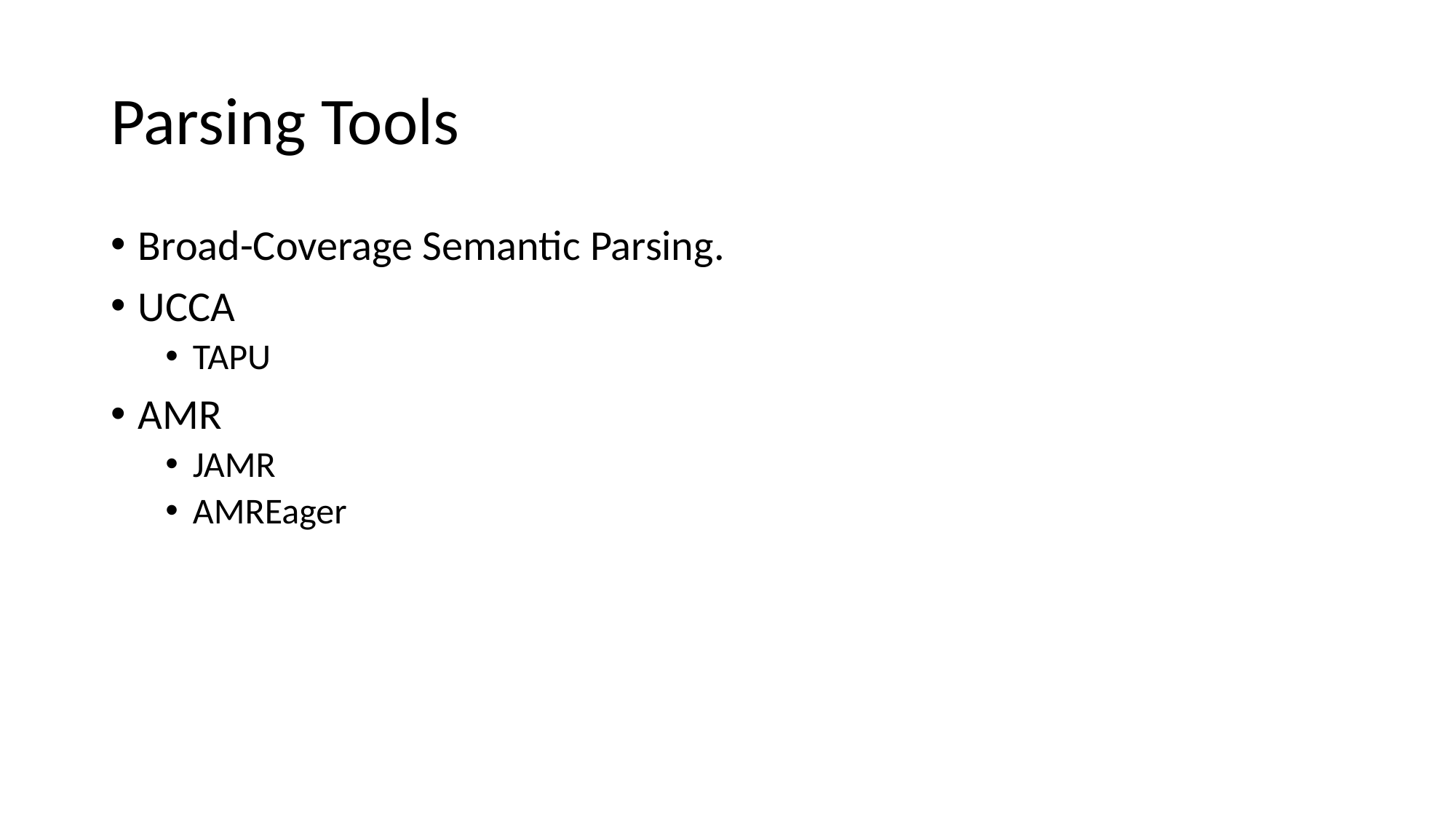

# Parsing Tools
Broad-Coverage Semantic Parsing.
UCCA
TAPU
AMR
JAMR
AMREager